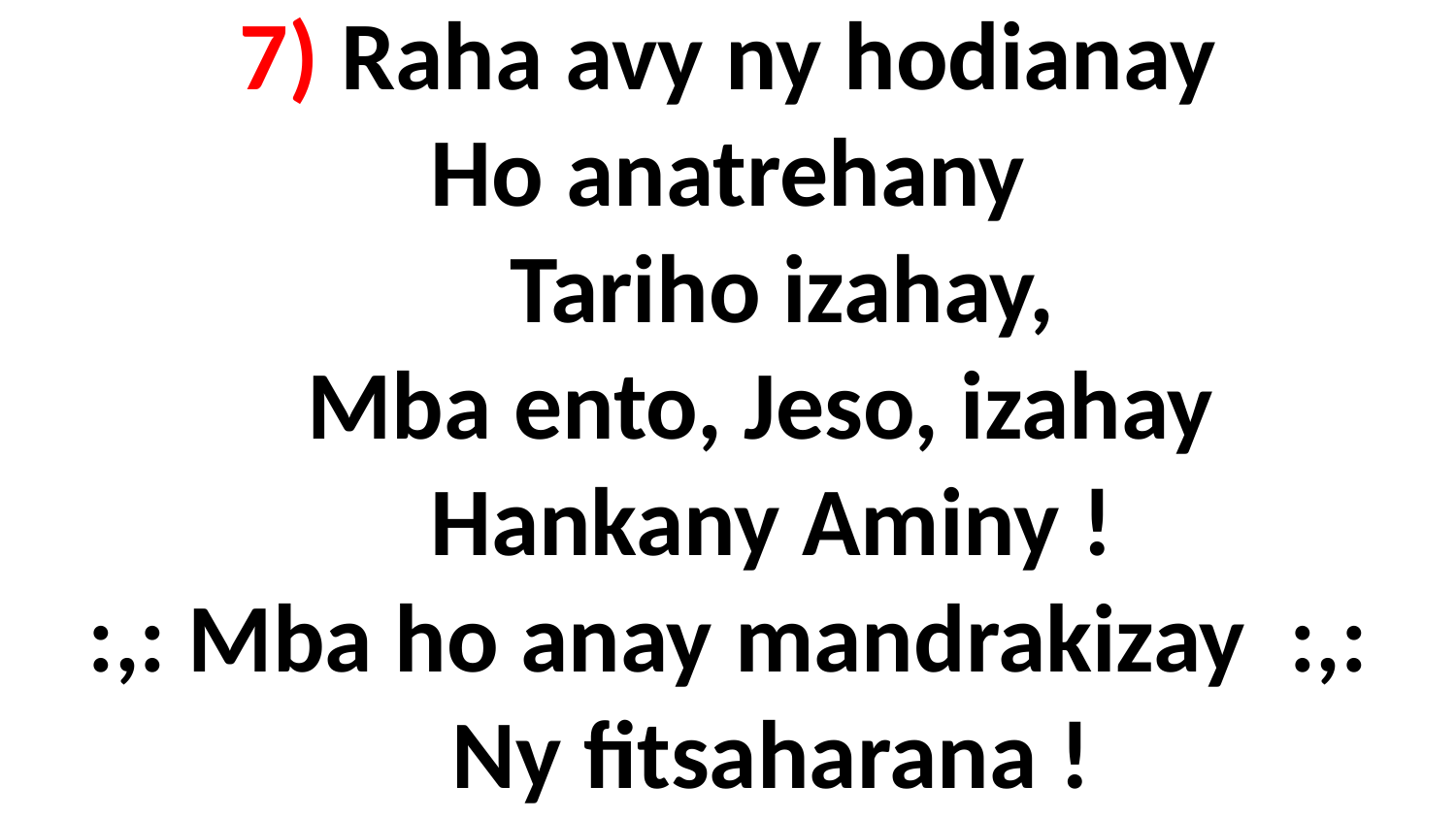

# 7) Raha avy ny hodianay Ho anatrehany Tariho izahay, Mba ento, Jeso, izahay Hankany Aminy ! :,: Mba ho anay mandrakizay  :,: Ny fitsaharana !